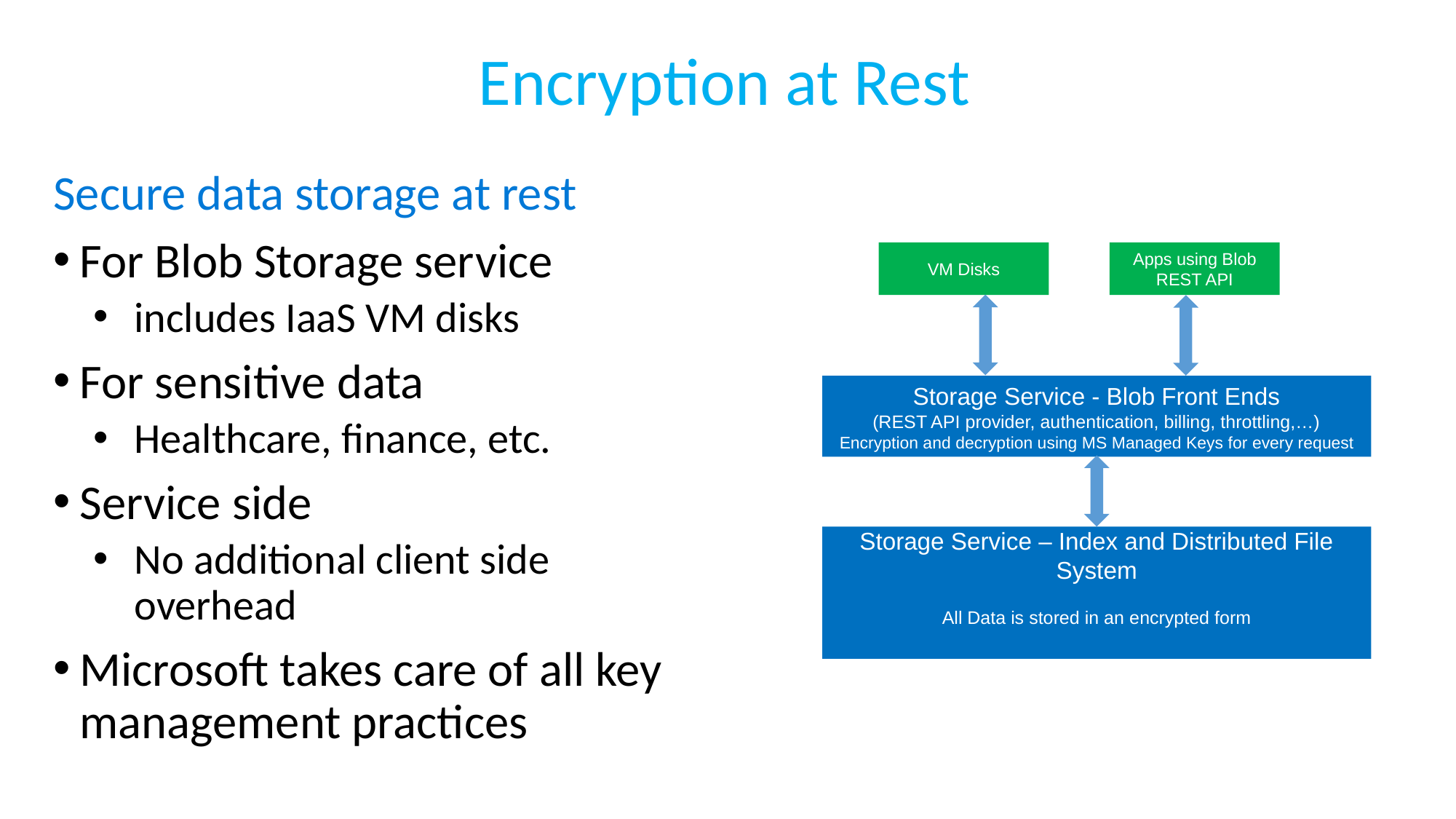

# Encryption at Rest
Secure data storage at rest
For Blob Storage service
includes IaaS VM disks
For sensitive data
Healthcare, finance, etc.
Service side
No additional client side overhead
Microsoft takes care of all key management practices

VM Disks
Apps using Blob REST API

Storage Service - Blob Front Ends
(REST API provider, authentication, billing, throttling,…)
Encryption and decryption using MS Managed Keys for every request

Storage Service – Index and Distributed File System

All Data is stored in an encrypted form